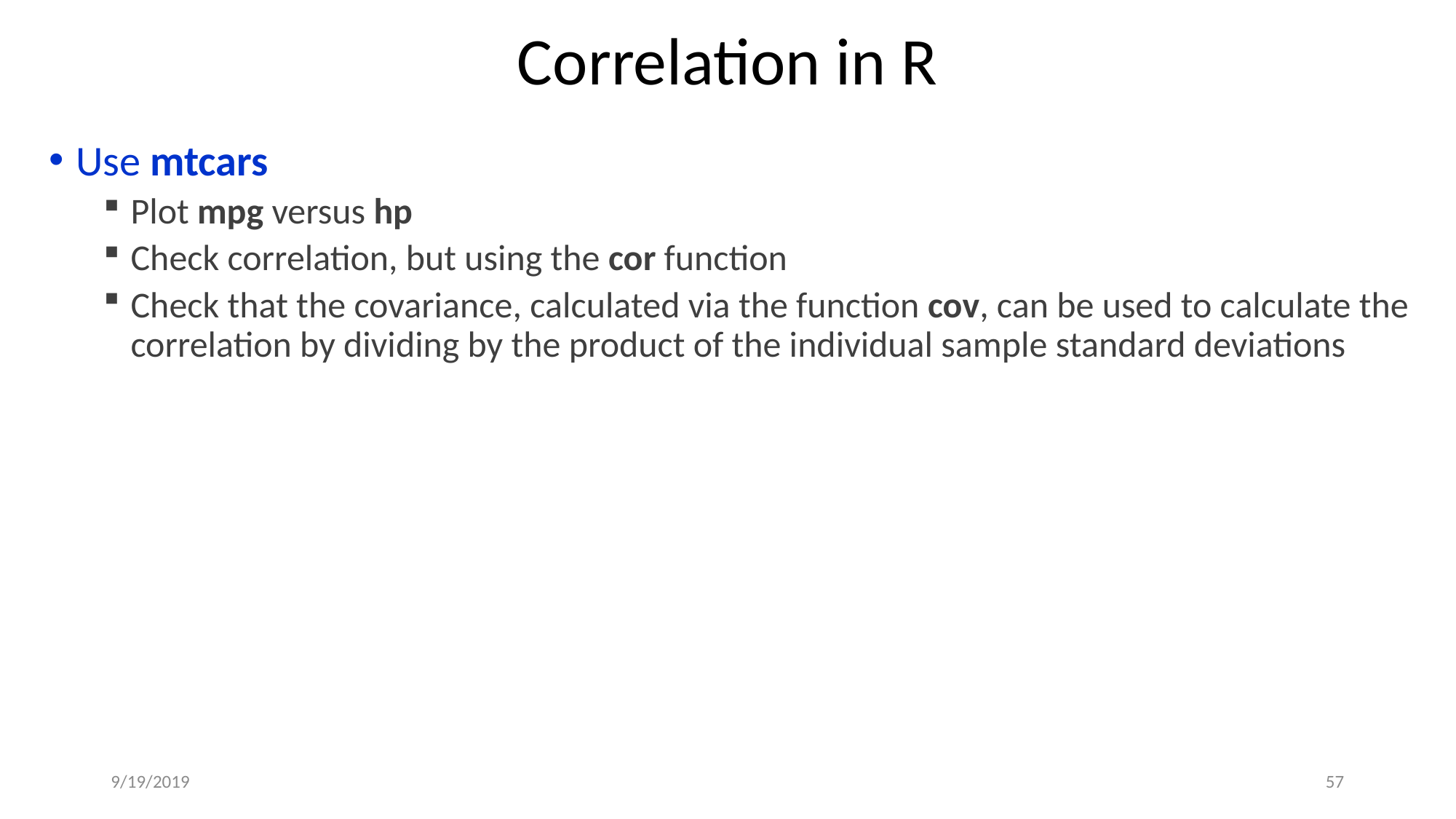

# Correlation in R
Use mtcars
Plot mpg versus hp
Check correlation, but using the cor function
Check that the covariance, calculated via the function cov, can be used to calculate the correlation by dividing by the product of the individual sample standard deviations
9/19/2019
57